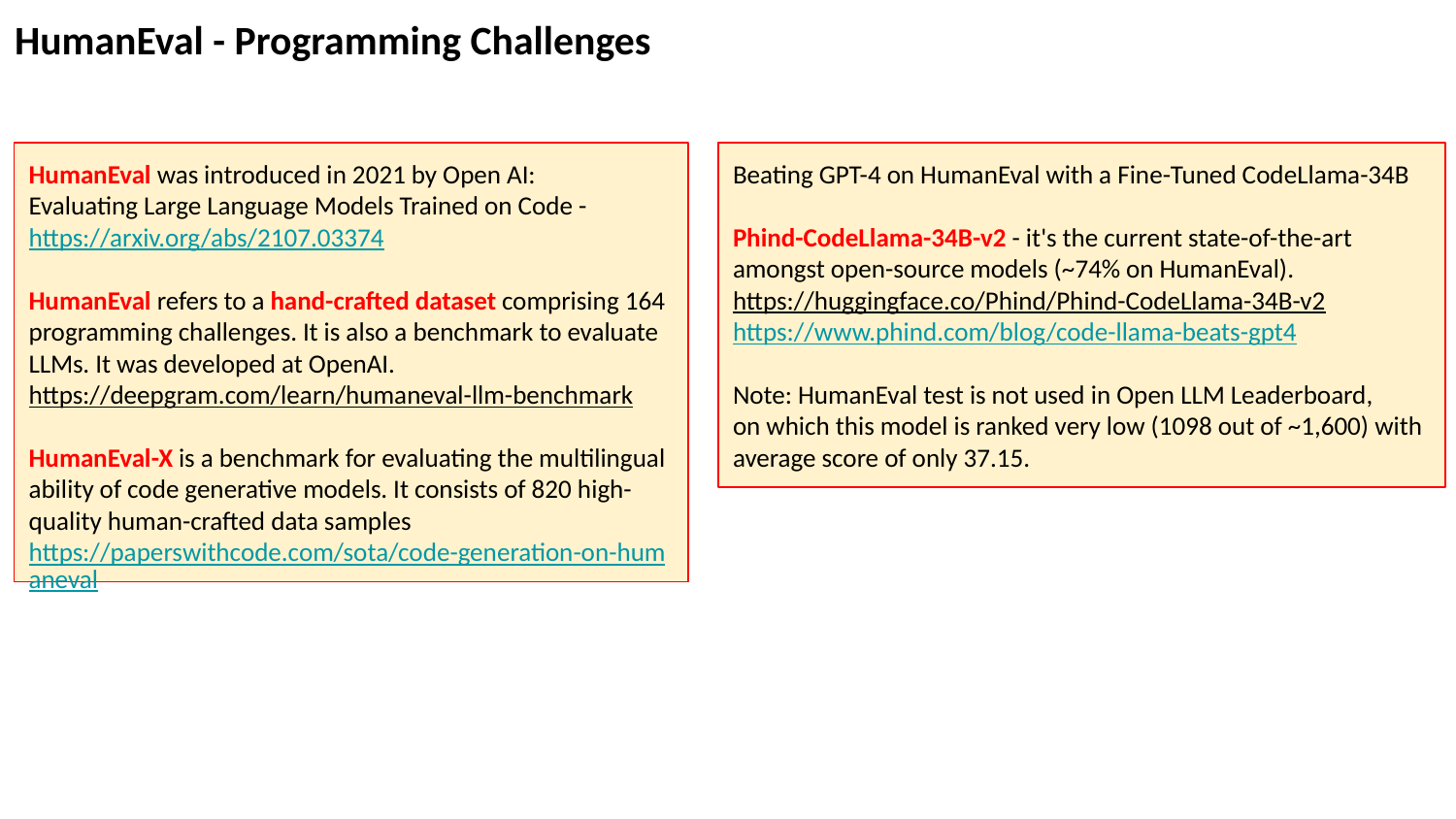

HumanEval - Programming Challenges
HumanEval was introduced in 2021 by Open AI:
Evaluating Large Language Models Trained on Code - https://arxiv.org/abs/2107.03374

HumanEval refers to a hand-crafted dataset comprising 164 programming challenges. It is also a benchmark to evaluate LLMs. It was developed at OpenAI.
https://deepgram.com/learn/humaneval-llm-benchmark

HumanEval-X is a benchmark for evaluating the multilingual ability of code generative models. It consists of 820 high-quality human-crafted data samples
https://paperswithcode.com/sota/code-generation-on-humaneval
Beating GPT-4 on HumanEval with a Fine-Tuned CodeLlama-34B

Phind-CodeLlama-34B-v2 - it's the current state-of-the-art amongst open-source models (~74% on HumanEval).
https://huggingface.co/Phind/Phind-CodeLlama-34B-v2
https://www.phind.com/blog/code-llama-beats-gpt4

Note: HumanEval test is not used in Open LLM Leaderboard,
on which this model is ranked very low (1098 out of ~1,600) with average score of only 37.15.